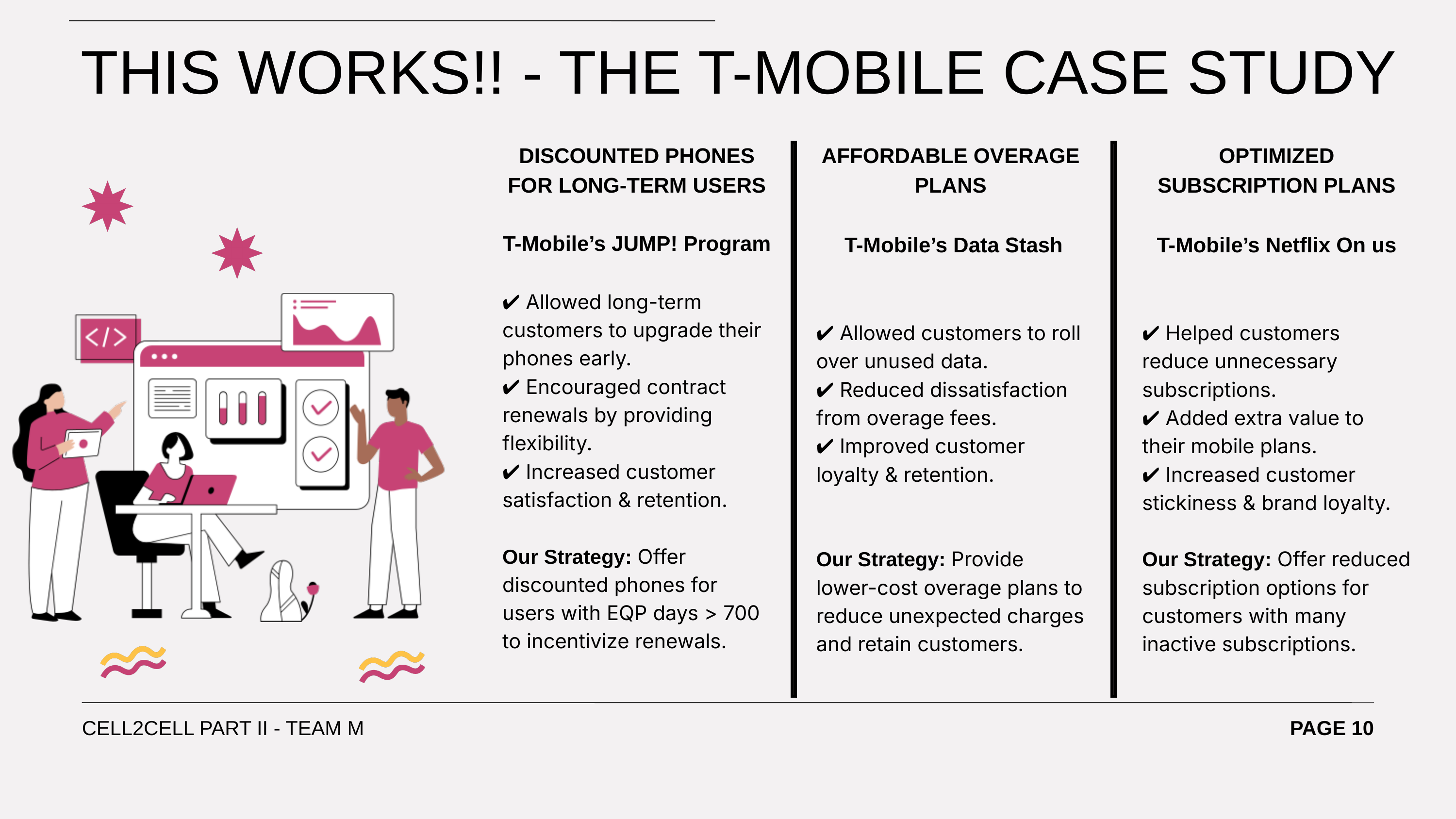

THIS WORKS!! - THE T-MOBILE CASE STUDY
DISCOUNTED PHONES FOR LONG-TERM USERS

T-Mobile’s JUMP! Program

✔ Allowed long-term customers to upgrade their phones early.
✔ Encouraged contract renewals by providing flexibility.
✔ Increased customer satisfaction & retention.

Our Strategy: Offer discounted phones for users with EQP days > 700 to incentivize renewals.

AFFORDABLE OVERAGE PLANS

 T-Mobile’s Data Stash

✔ Allowed customers to roll over unused data.
✔ Reduced dissatisfaction from overage fees.
✔ Improved customer loyalty & retention.

Our Strategy: Provide lower-cost overage plans to reduce unexpected charges and retain customers.

OPTIMIZED SUBSCRIPTION PLANS

T-Mobile’s Netflix On us

✔ Helped customers reduce unnecessary subscriptions.
✔ Added extra value to their mobile plans.
✔ Increased customer stickiness & brand loyalty.

Our Strategy: Offer reduced subscription options for customers with many inactive subscriptions.

CELL2CELL PART II - TEAM M
PAGE 10